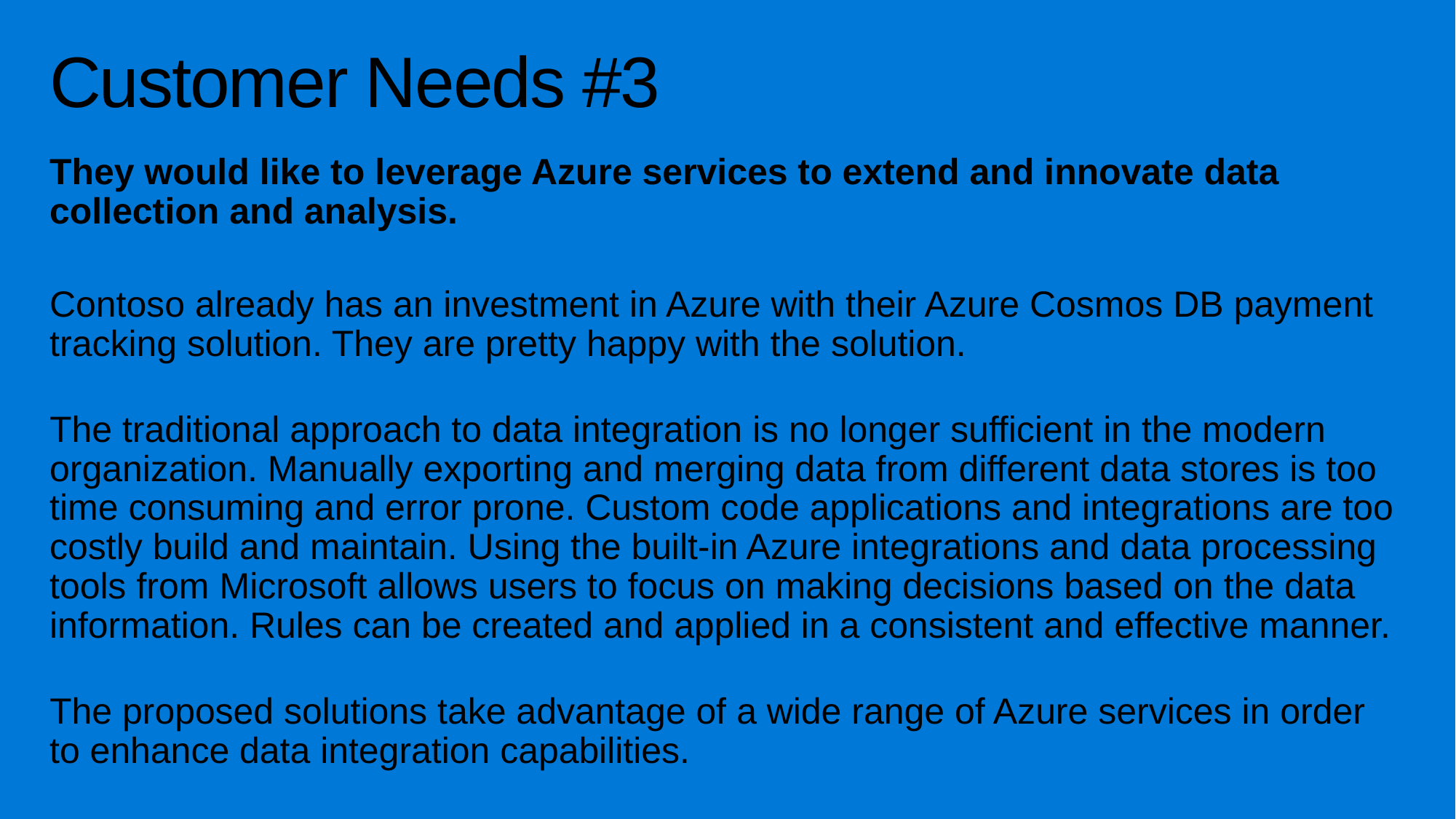

# Customer Needs #3
They would like to leverage Azure services to extend and innovate data collection and analysis.

Contoso already has an investment in Azure with their Azure Cosmos DB payment tracking solution. They are pretty happy with the solution.
The traditional approach to data integration is no longer sufficient in the modern organization. Manually exporting and merging data from different data stores is too time consuming and error prone. Custom code applications and integrations are too costly build and maintain. Using the built-in Azure integrations and data processing tools from Microsoft allows users to focus on making decisions based on the data information. Rules can be created and applied in a consistent and effective manner.
The proposed solutions take advantage of a wide range of Azure services in order to enhance data integration capabilities.